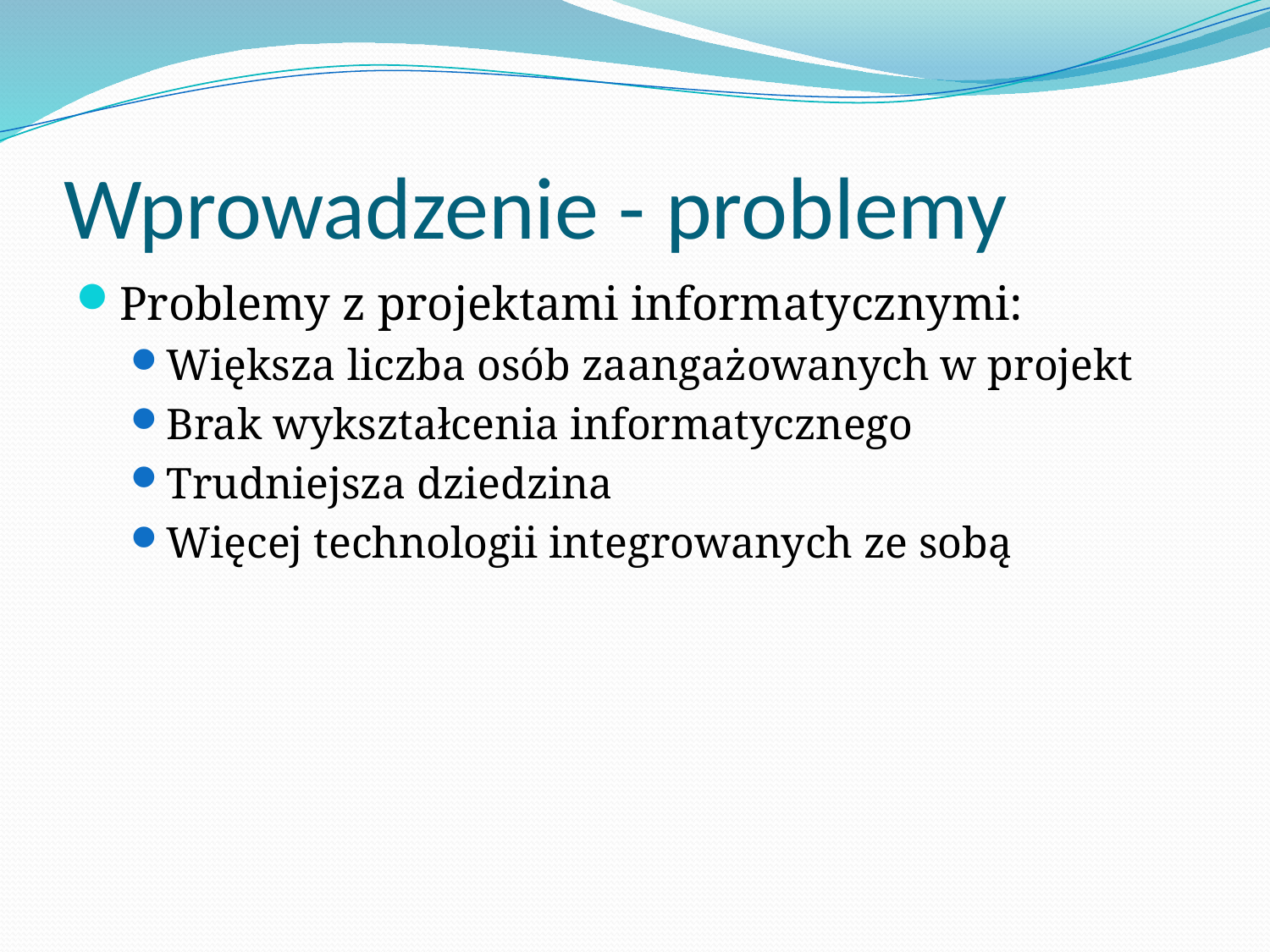

# Wprowadzenie - problemy
Problemy z projektami informatycznymi:
Większa liczba osób zaangażowanych w projekt
Brak wykształcenia informatycznego
Trudniejsza dziedzina
Więcej technologii integrowanych ze sobą